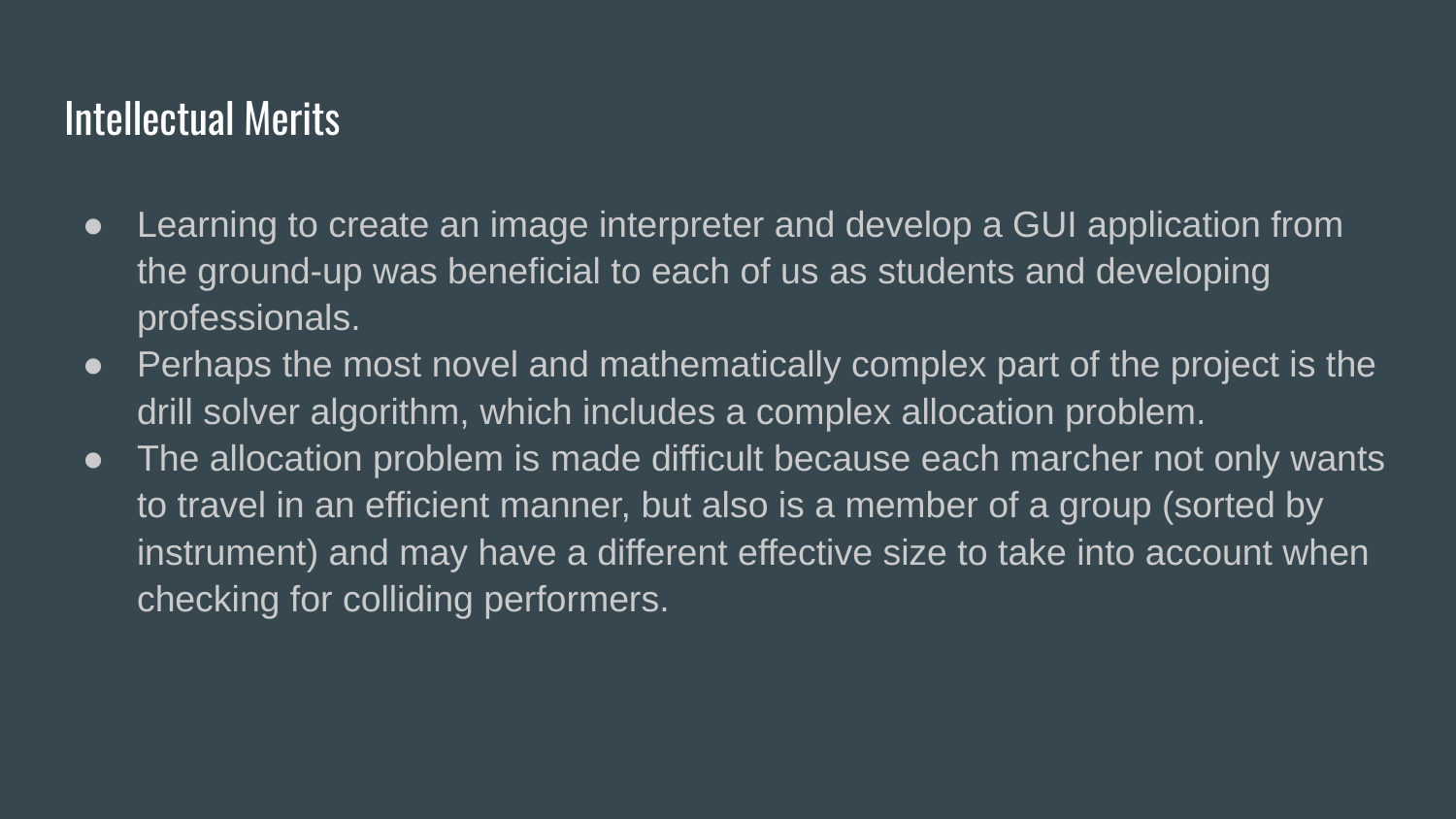

# Intellectual Merits
Learning to create an image interpreter and develop a GUI application from the ground-up was beneficial to each of us as students and developing professionals.
Perhaps the most novel and mathematically complex part of the project is the drill solver algorithm, which includes a complex allocation problem.
The allocation problem is made difficult because each marcher not only wants to travel in an efficient manner, but also is a member of a group (sorted by instrument) and may have a different effective size to take into account when checking for colliding performers.